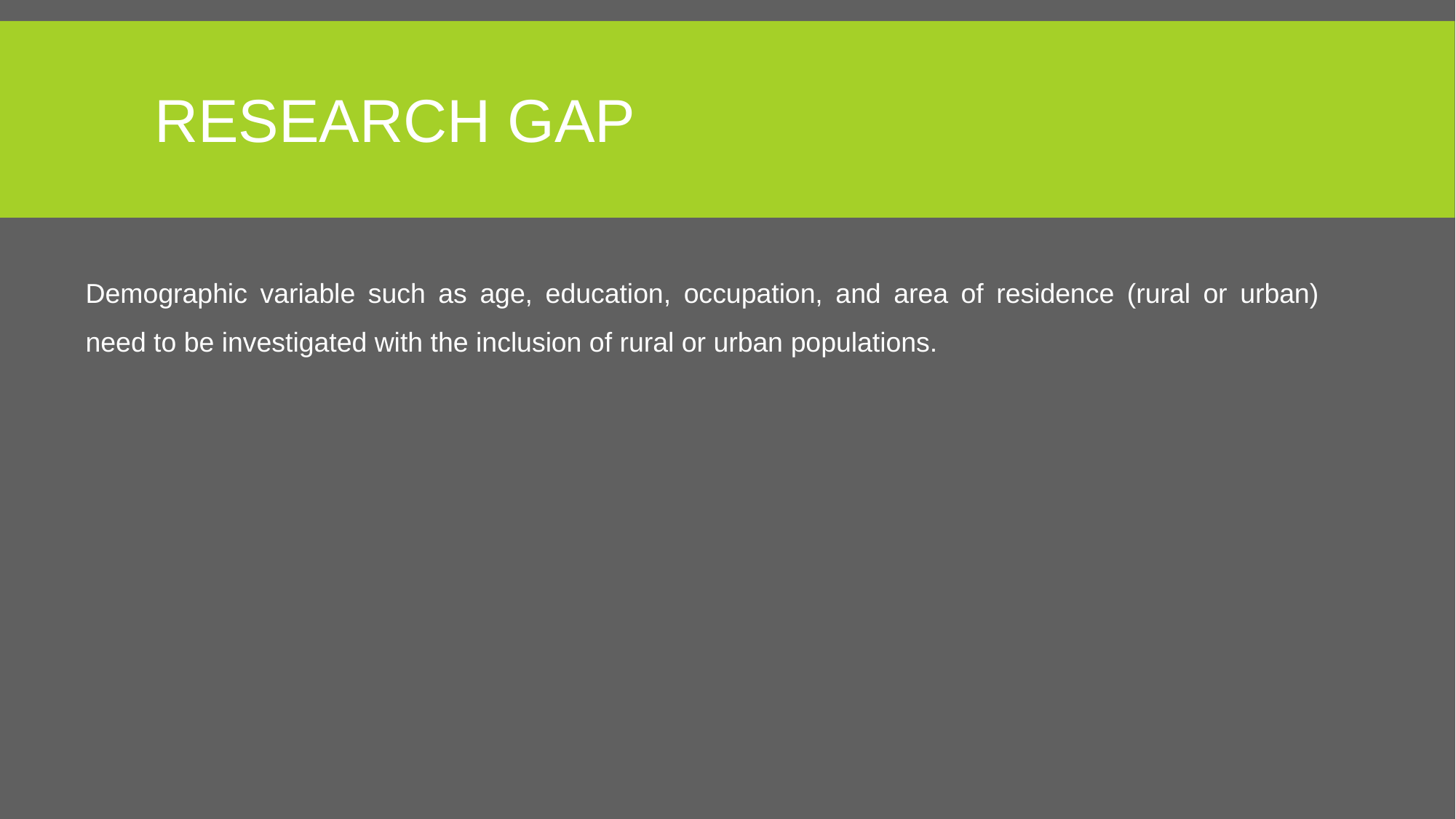

# Research gap
Demographic variable such as age, education, occupation, and area of residence (rural or urban) need to be investigated with the inclusion of rural or urban populations.